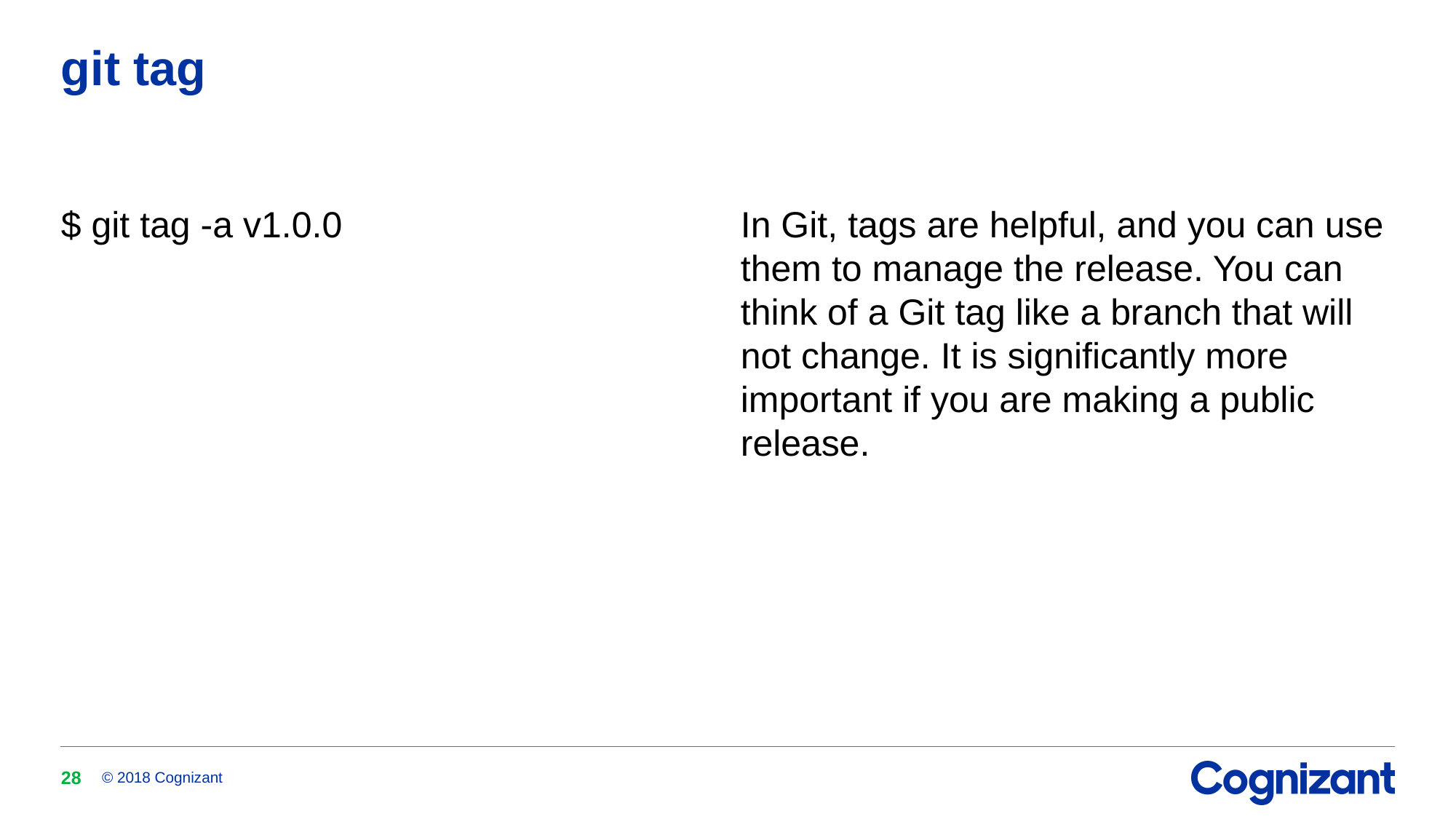

# git tag
$ git tag -a v1.0.0
In Git, tags are helpful, and you can use them to manage the release. You can think of a Git tag like a branch that will not change. It is significantly more important if you are making a public release.
28
© 2018 Cognizant